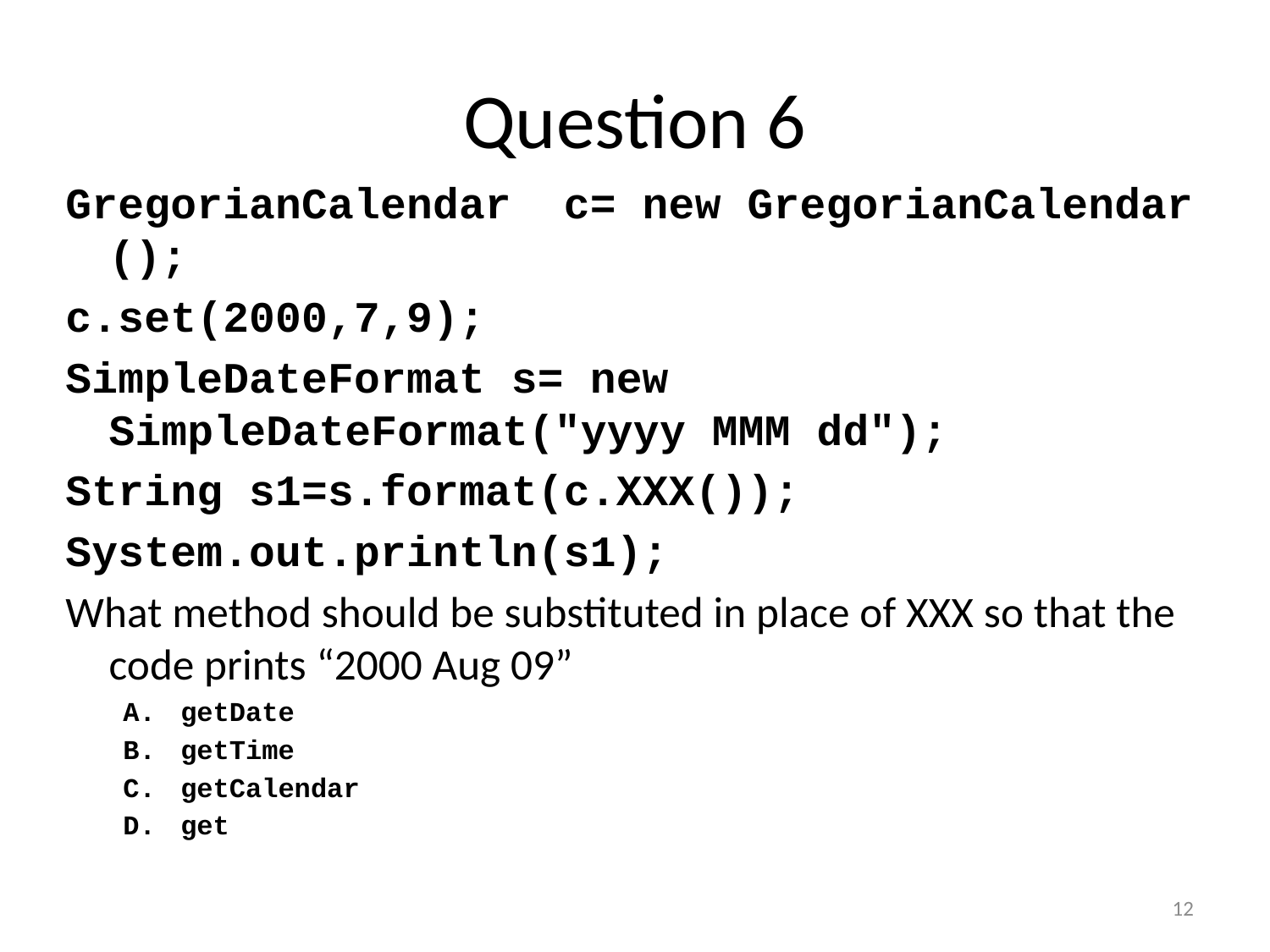

# Question 6
GregorianCalendar  c= new GregorianCalendar ();
c.set(2000,7,9);
SimpleDateFormat s= new SimpleDateFormat("yyyy MMM dd");
String s1=s.format(c.XXX());
System.out.println(s1);
What method should be substituted in place of XXX so that the code prints “2000 Aug 09”
getDate
getTime
getCalendar
get
12